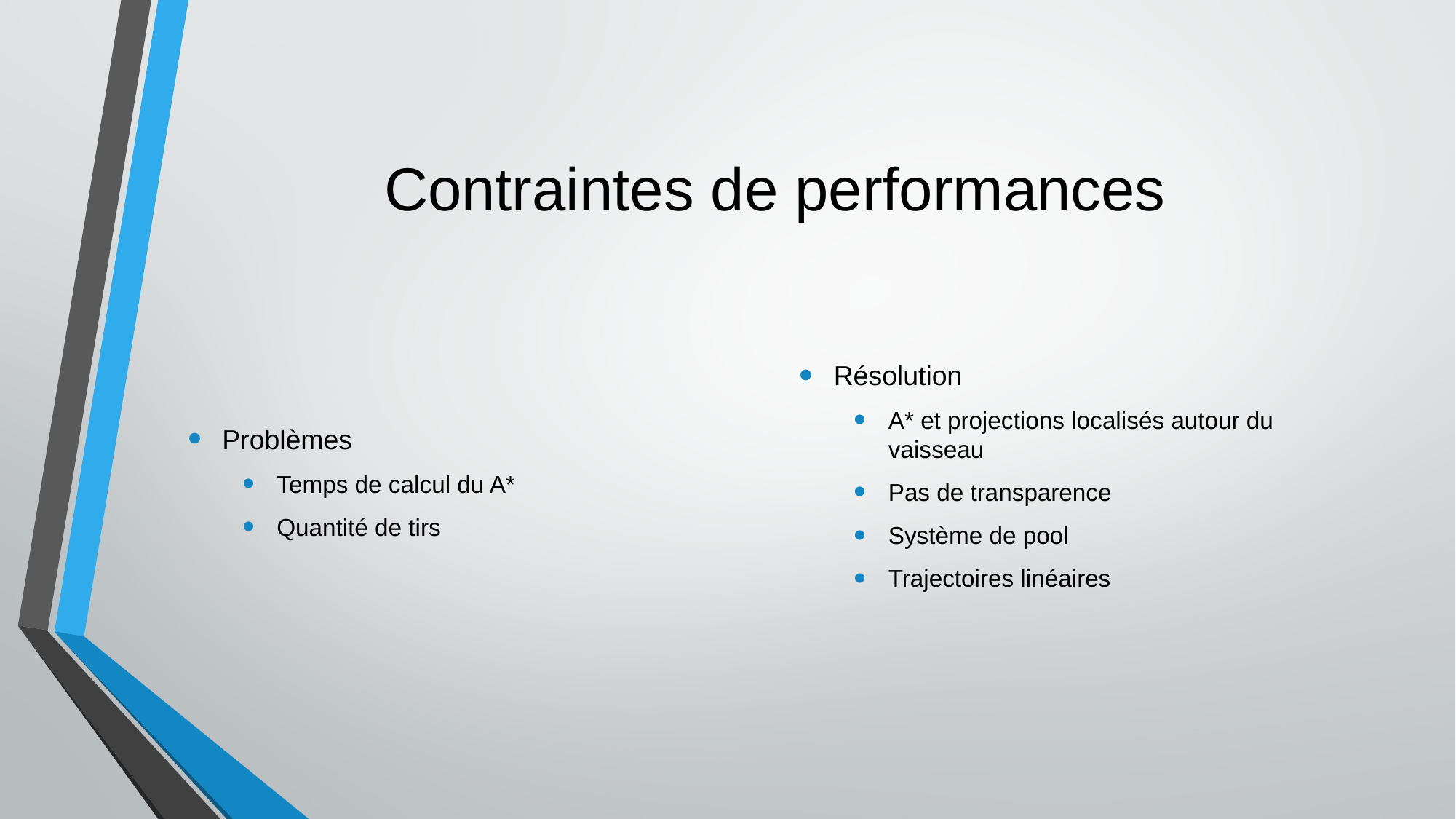

# Contraintes de performances
Problèmes
Temps de calcul du A*
Quantité de tirs

Résolution
A* et projections localisés autour du vaisseau
Pas de transparence
Système de pool
Trajectoires linéaires